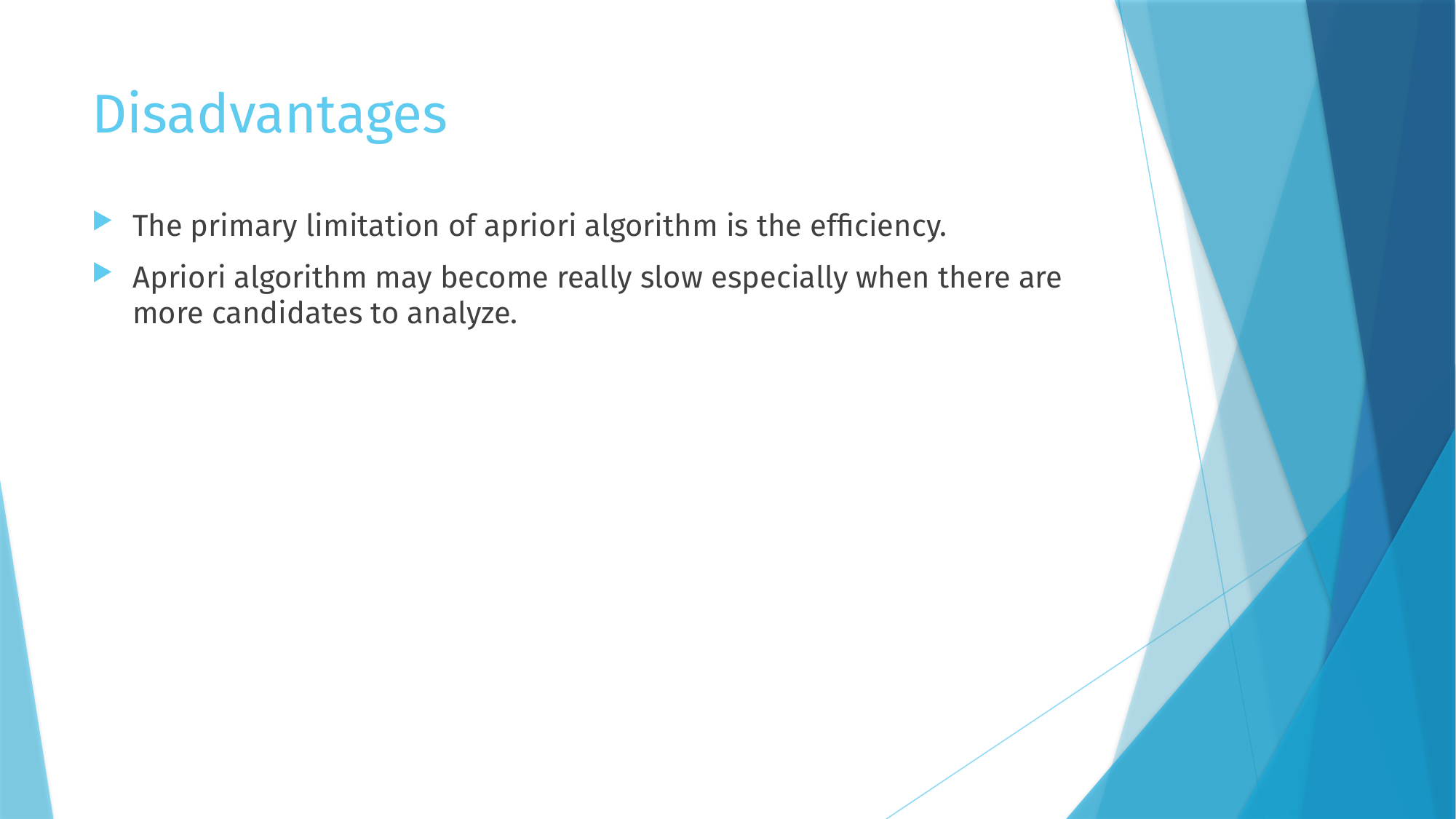

# Disadvantages
The primary limitation of apriori algorithm is the efficiency.
Apriori algorithm may become really slow especially when there are more candidates to analyze.